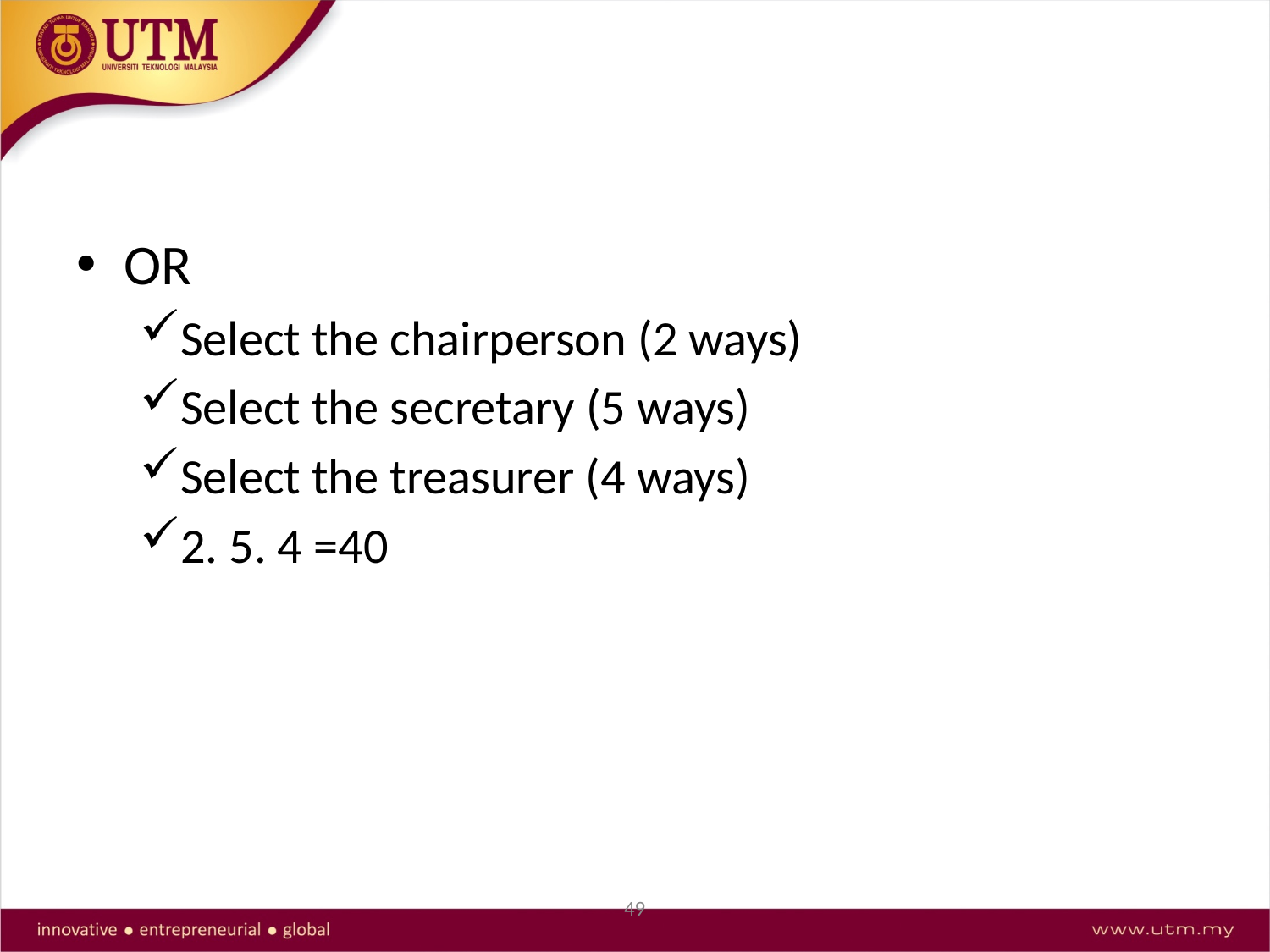

OR
Select the chairperson (2 ways)
Select the secretary (5 ways)
Select the treasurer (4 ways)
2. 5. 4 =40

49